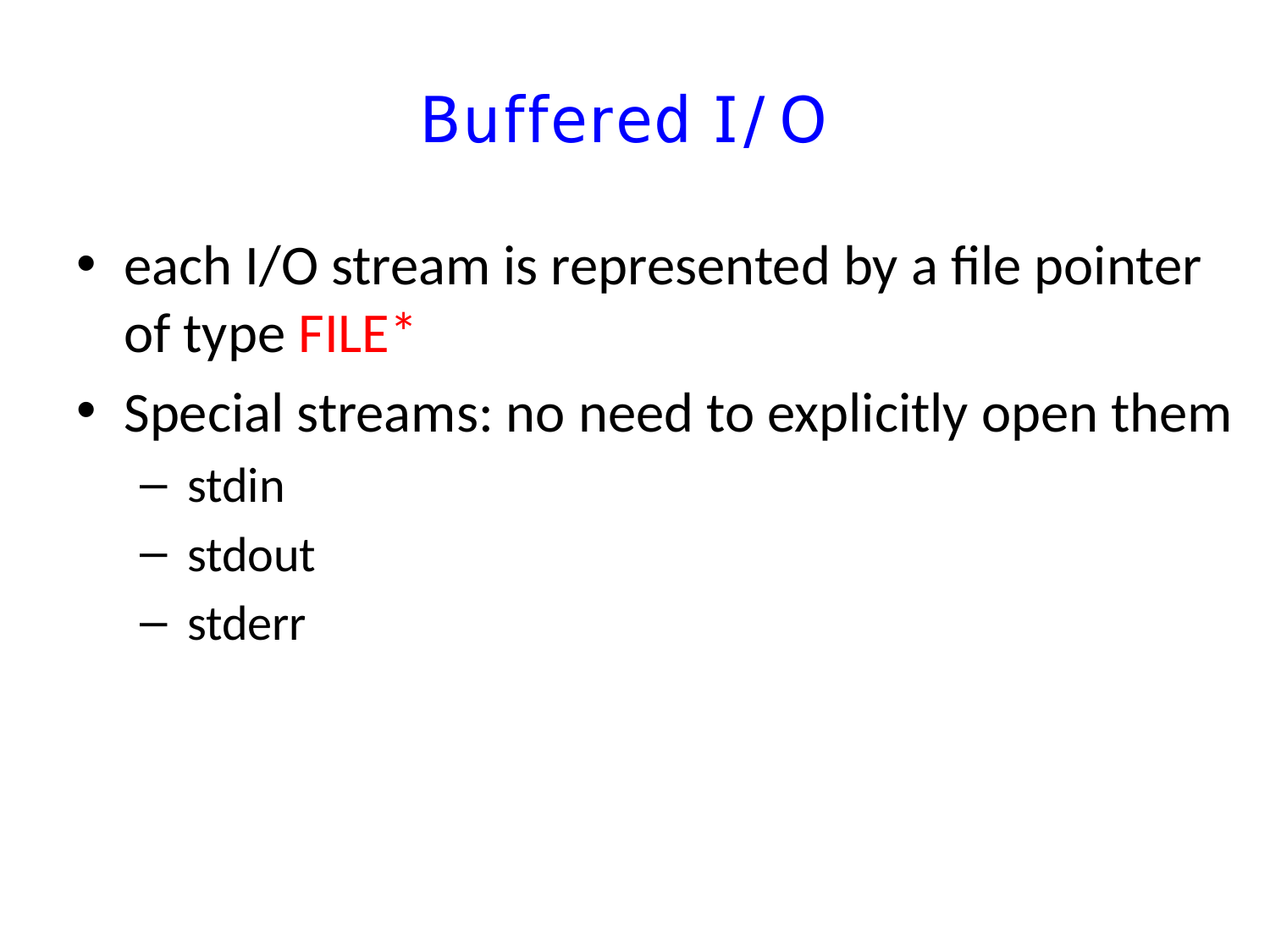

# Buffered I/O
each I/O stream is represented by a file pointer of type FILE*
Special streams: no need to explicitly open them
stdin
stdout
stderr